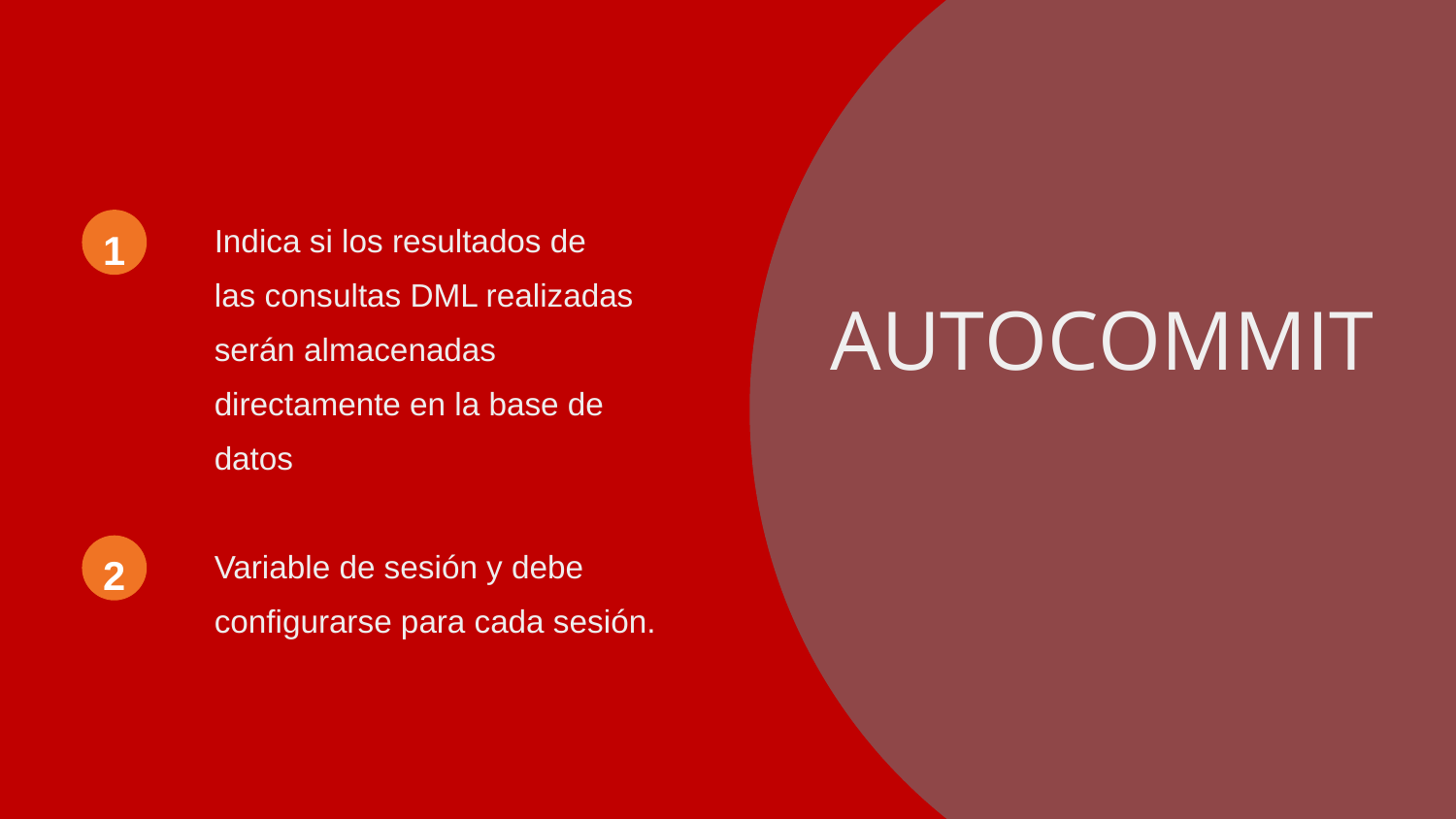

Indica si los resultados de las consultas DML realizadas serán almacenadas directamente en la base de datos

1
AUTOCOMMIT
Variable de sesión y debe configurarse para cada sesión.

2